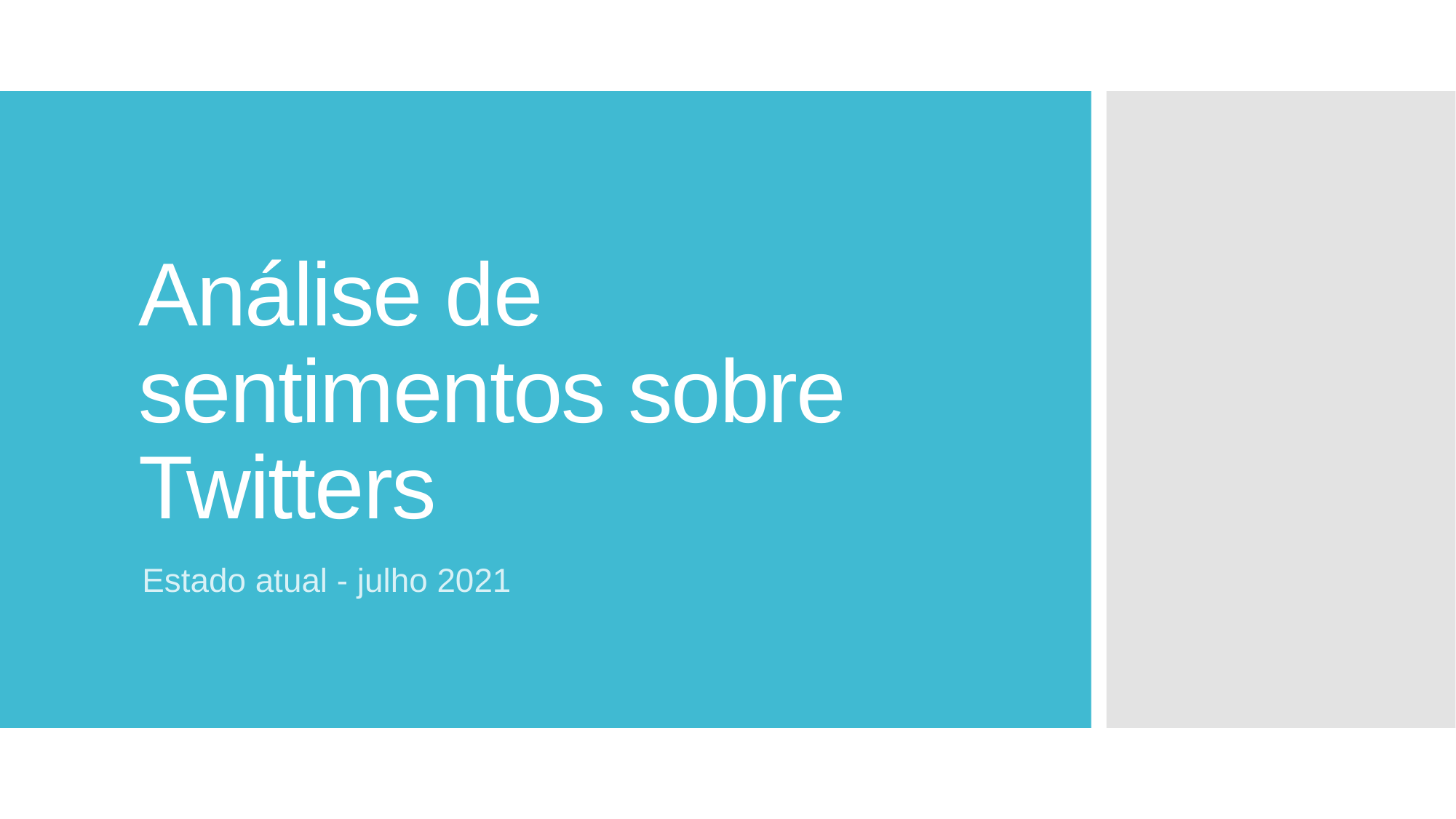

# Análise de sentimentos sobre Twitters
Estado atual - julho 2021